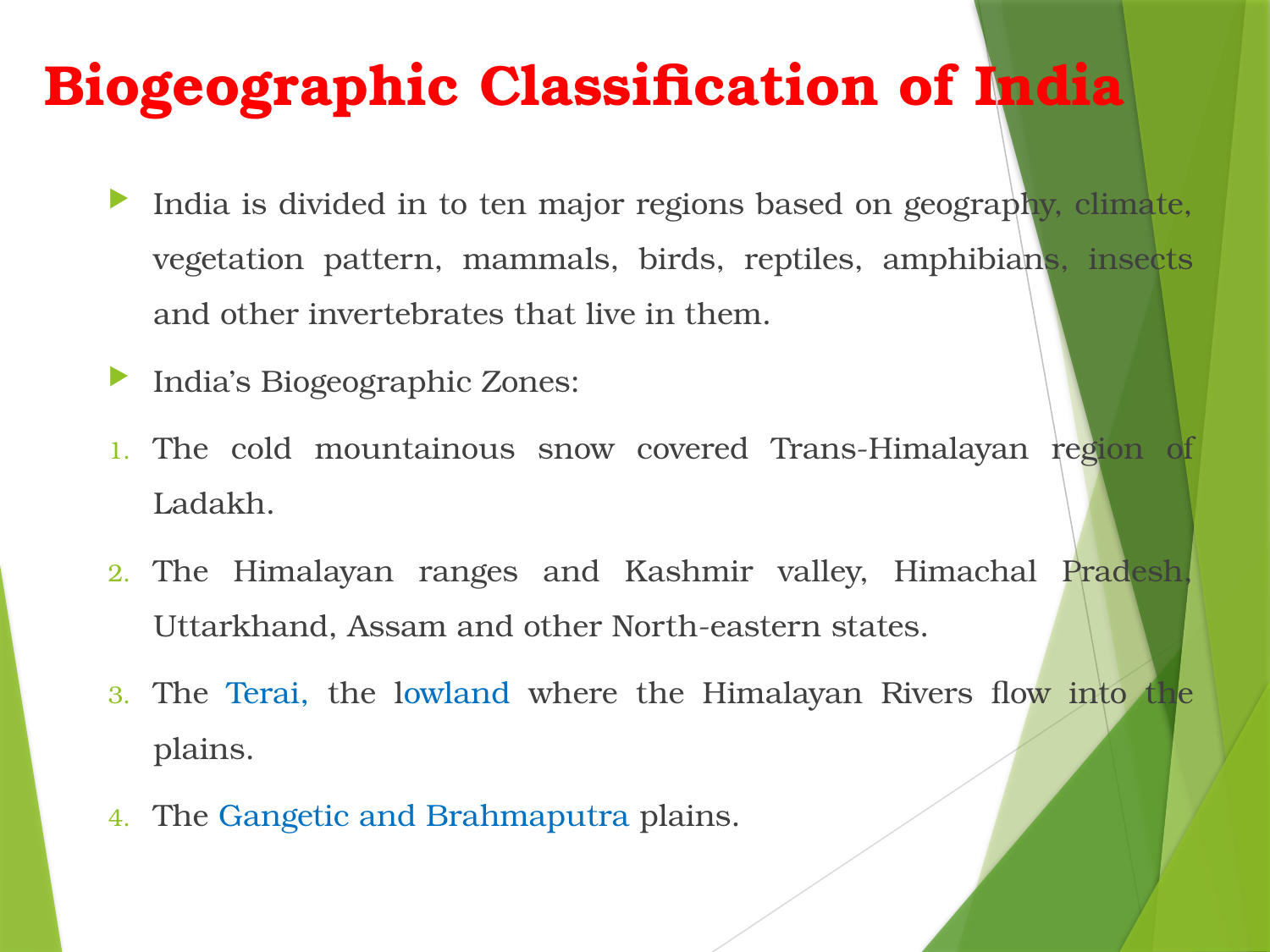

# Biogeographic Classification of India
India is divided in to ten major regions based on geography, climate, vegetation pattern, mammals, birds, reptiles, amphibians, insects and other invertebrates that live in them.
India’s Biogeographic Zones:
The cold mountainous snow covered Trans-Himalayan region of Ladakh.
The Himalayan ranges and Kashmir valley, Himachal Pradesh, Uttarkhand, Assam and other North-eastern states.
The Terai, the lowland where the Himalayan Rivers flow into the plains.
The Gangetic and Brahmaputra plains.